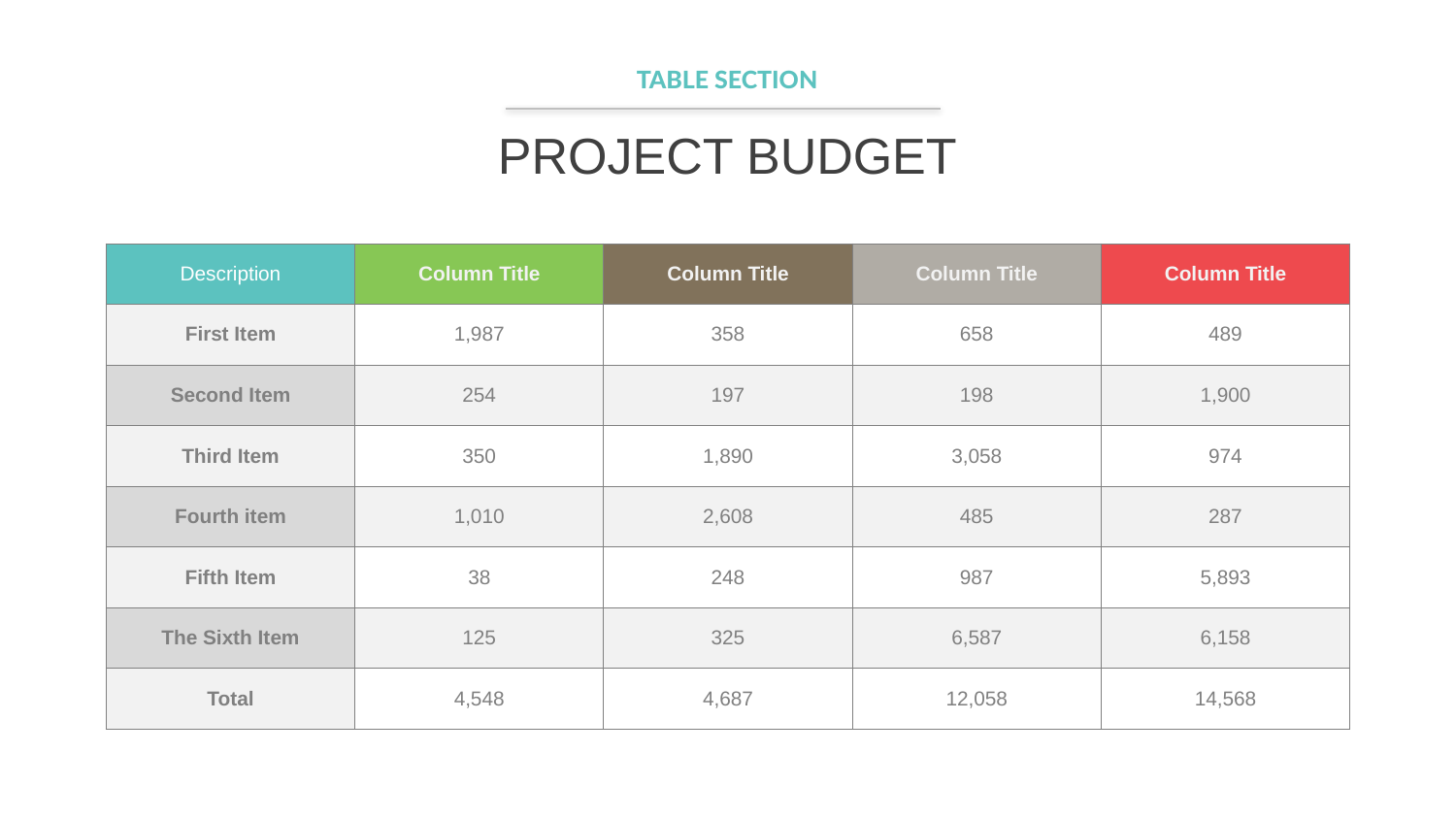

TABLE SECTION
# PROJECT BUDGET
| Description | Column Title | Column Title | Column Title | Column Title |
| --- | --- | --- | --- | --- |
| First Item | 1,987 | 358 | 658 | 489 |
| Second Item | 254 | 197 | 198 | 1,900 |
| Third Item | 350 | 1,890 | 3,058 | 974 |
| Fourth item | 1,010 | 2,608 | 485 | 287 |
| Fifth Item | 38 | 248 | 987 | 5,893 |
| The Sixth Item | 125 | 325 | 6,587 | 6,158 |
| Total | 4,548 | 4,687 | 12,058 | 14,568 |